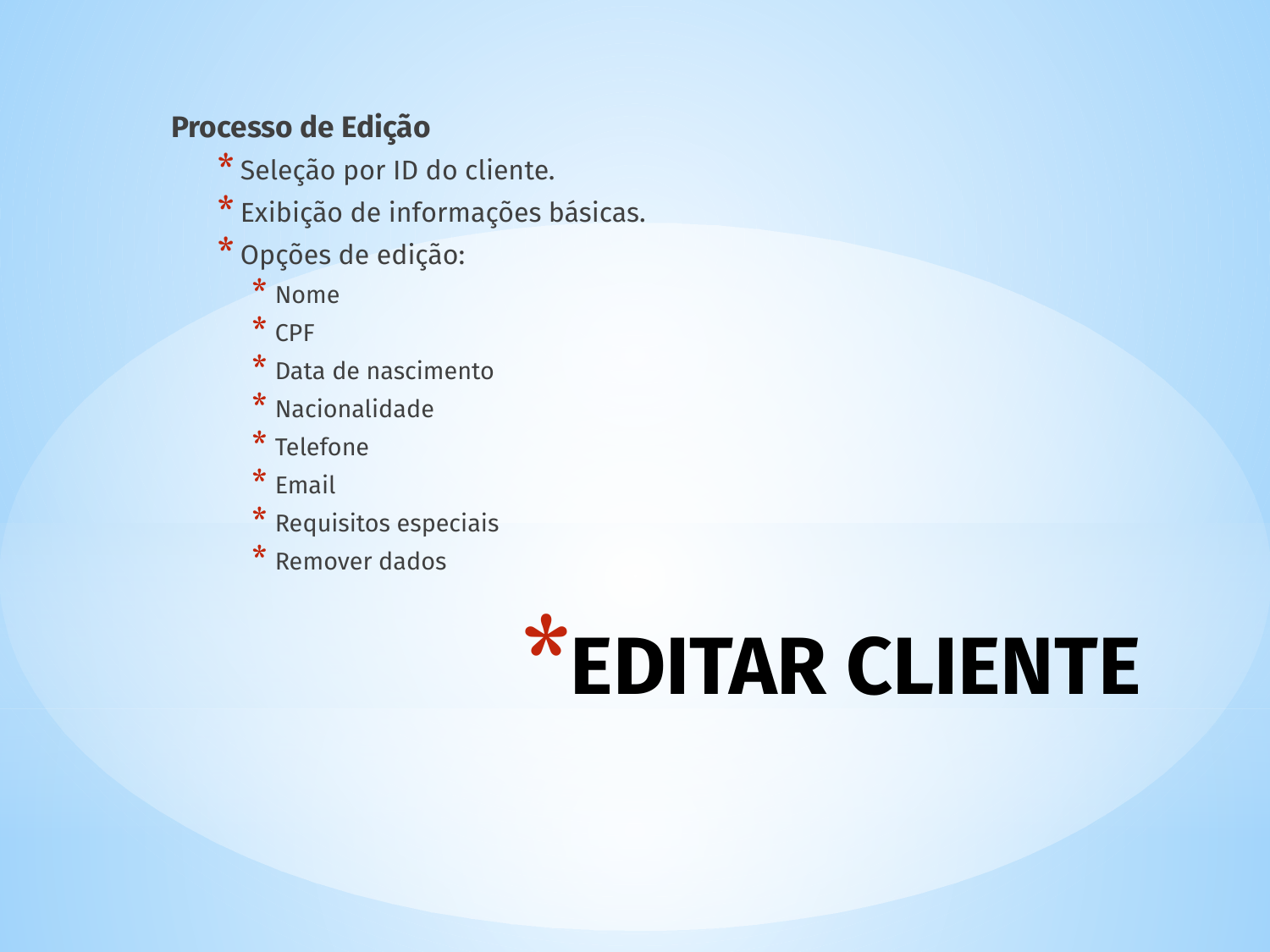

Processo de Edição
Seleção por ID do cliente.
Exibição de informações básicas.
Opções de edição:
Nome
CPF
Data de nascimento
Nacionalidade
Telefone
Email
Requisitos especiais
Remover dados

# EDITAR CLIENTE